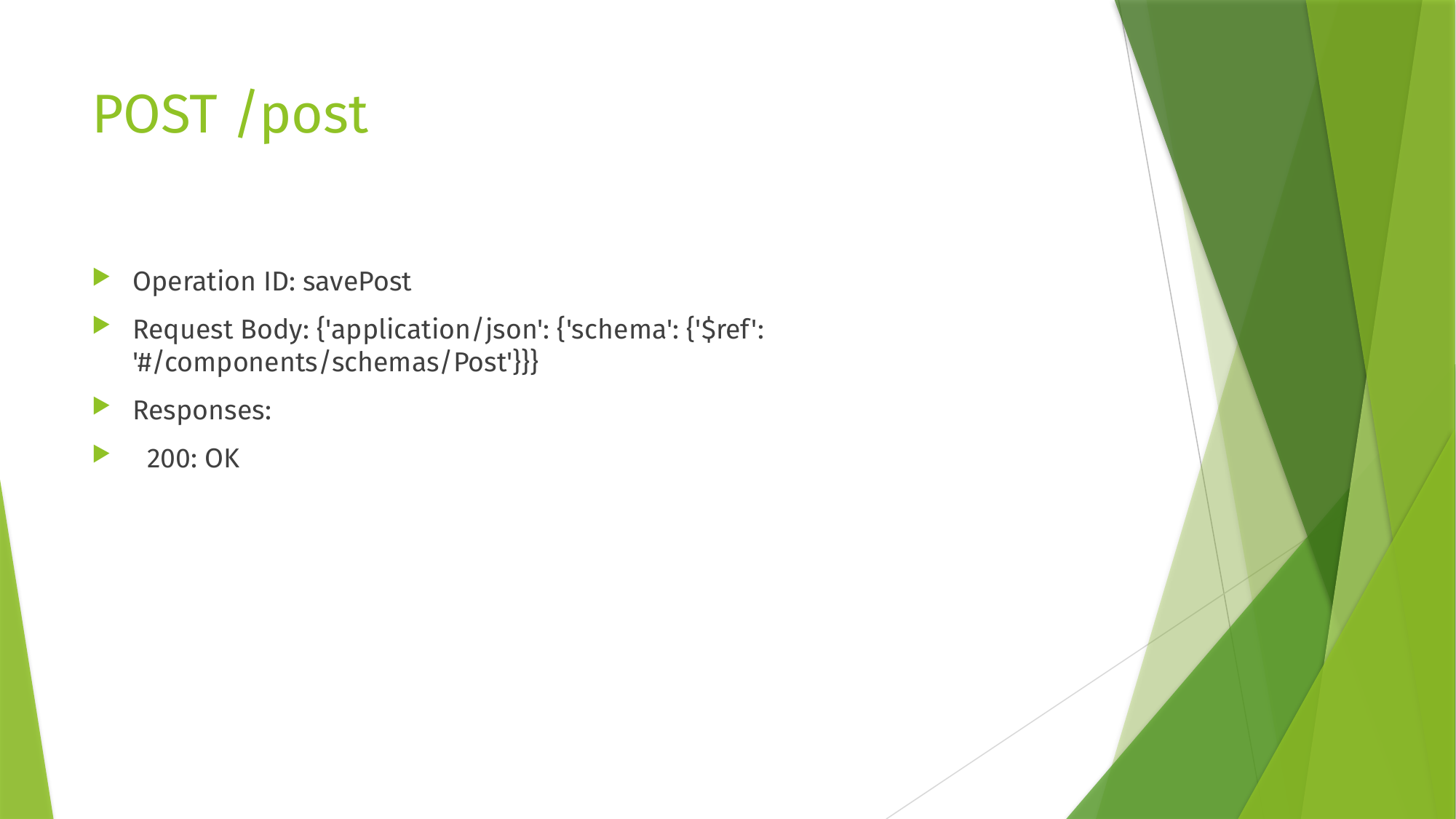

# POST /post
Operation ID: savePost
Request Body: {'application/json': {'schema': {'$ref': '#/components/schemas/Post'}}}
Responses:
  200: OK